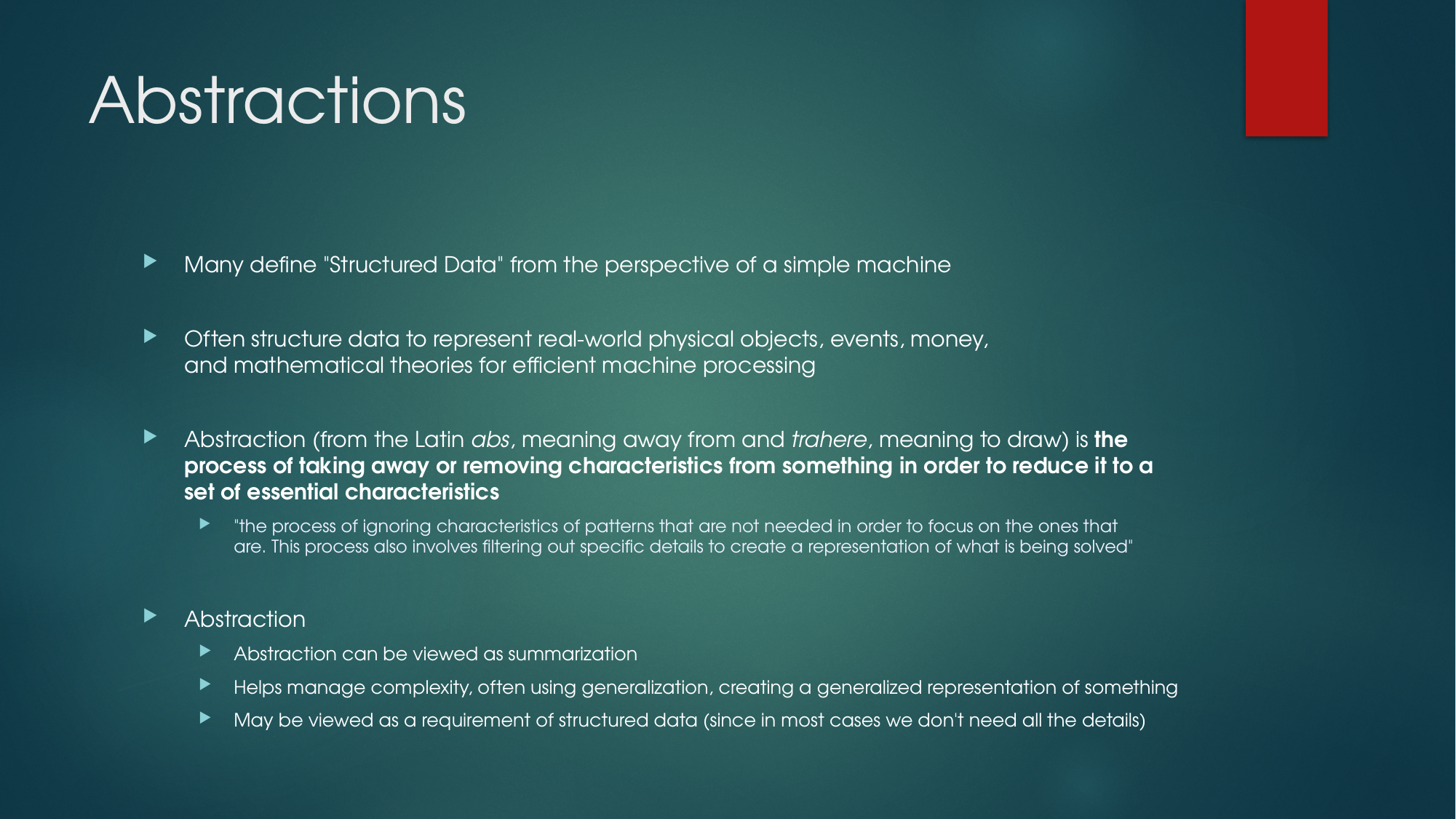

# Abstractions
Many define "Structured Data" from the perspective of a simple machine

Often structure data to represent real-world physical objects, events, money, and mathematical theories for efficient machine processing

Abstraction (from the Latin abs, meaning away from and trahere, meaning to draw) is the process of taking away or removing characteristics from something in order to reduce it to a set of essential characteristics
"the process of ignoring characteristics of patterns that are not needed in order to focus on the ones that are. This process also involves filtering out specific details to create a representation of what is being solved"

Abstraction
Abstraction can be viewed as summarization
Helps manage complexity, often using generalization, creating a generalized representation of something
May be viewed as a requirement of structured data (since in most cases we don't need all the details)